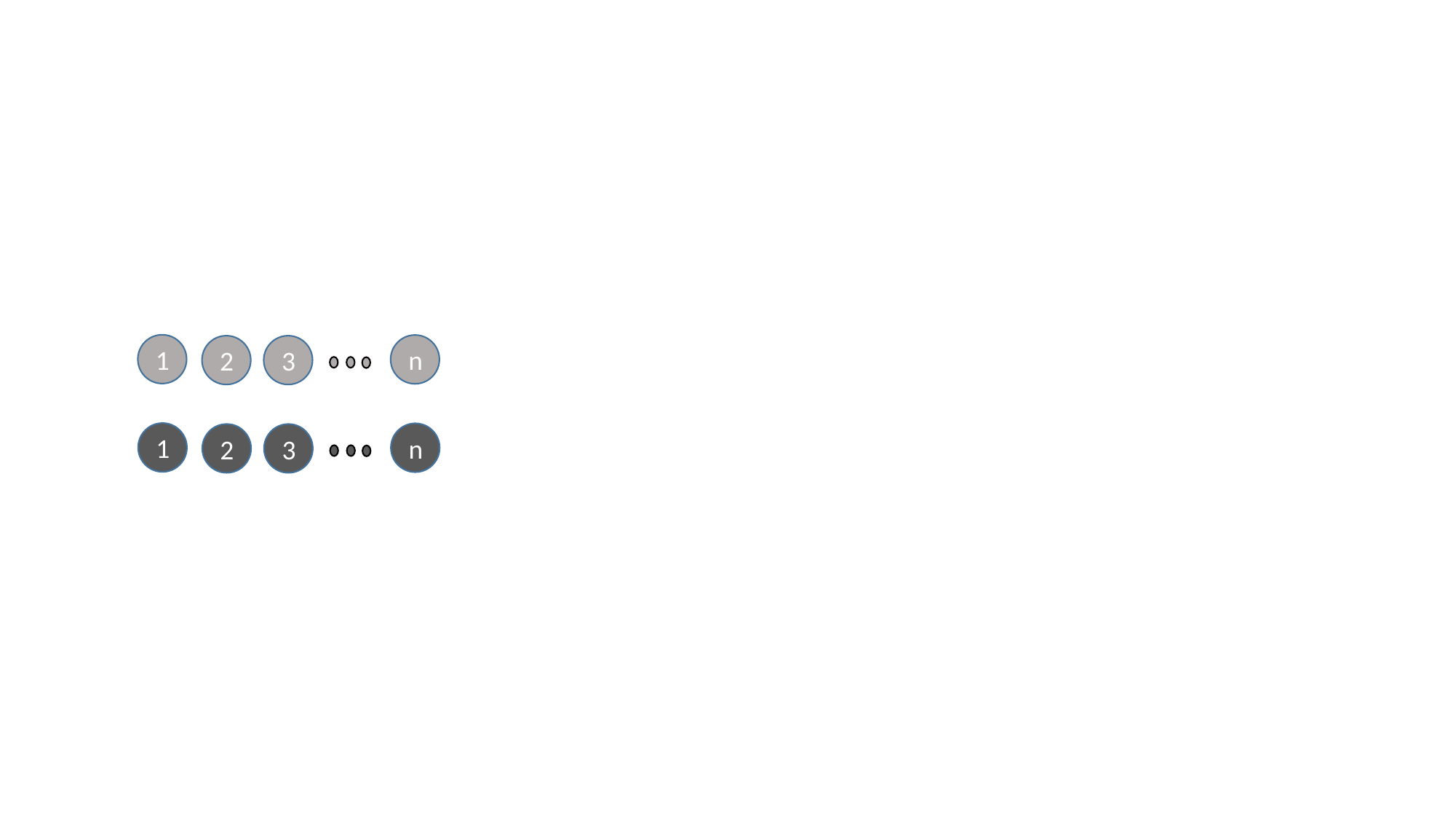

1
n
3
2

1
n
3
2